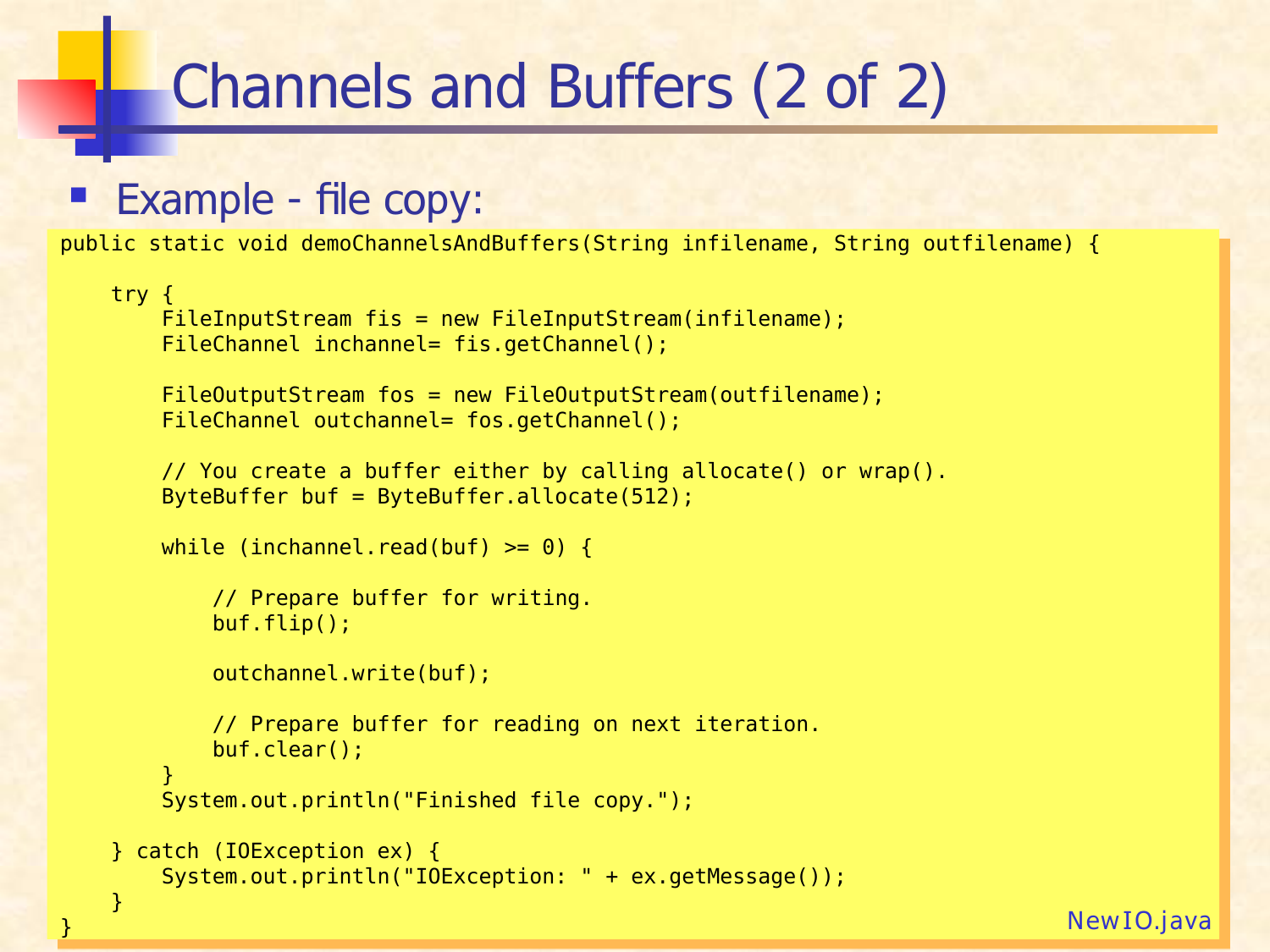

# Channels and Buffers (2 of 2)
Example - file copy:
public static void demoChannelsAndBuffers(String infilename, String outfilename) {

    try {
        FileInputStream fis = new FileInputStream(infilename);
        FileChannel inchannel= fis.getChannel();

        FileOutputStream fos = new FileOutputStream(outfilename);
        FileChannel outchannel= fos.getChannel();

        // You create a buffer either by calling allocate() or wrap().
        ByteBuffer buf = ByteBuffer.allocate(512);

        while (inchannel.read(buf) >= 0) {

            // Prepare buffer for writing.
            buf.flip();

            outchannel.write(buf);

            // Prepare buffer for reading on next iteration.
            buf.clear();
        }
        System.out.println("Finished file copy.");

    } catch (IOException ex) {
        System.out.println("IOException: " + ex.getMessage());
    }
}
52
NewIO.java